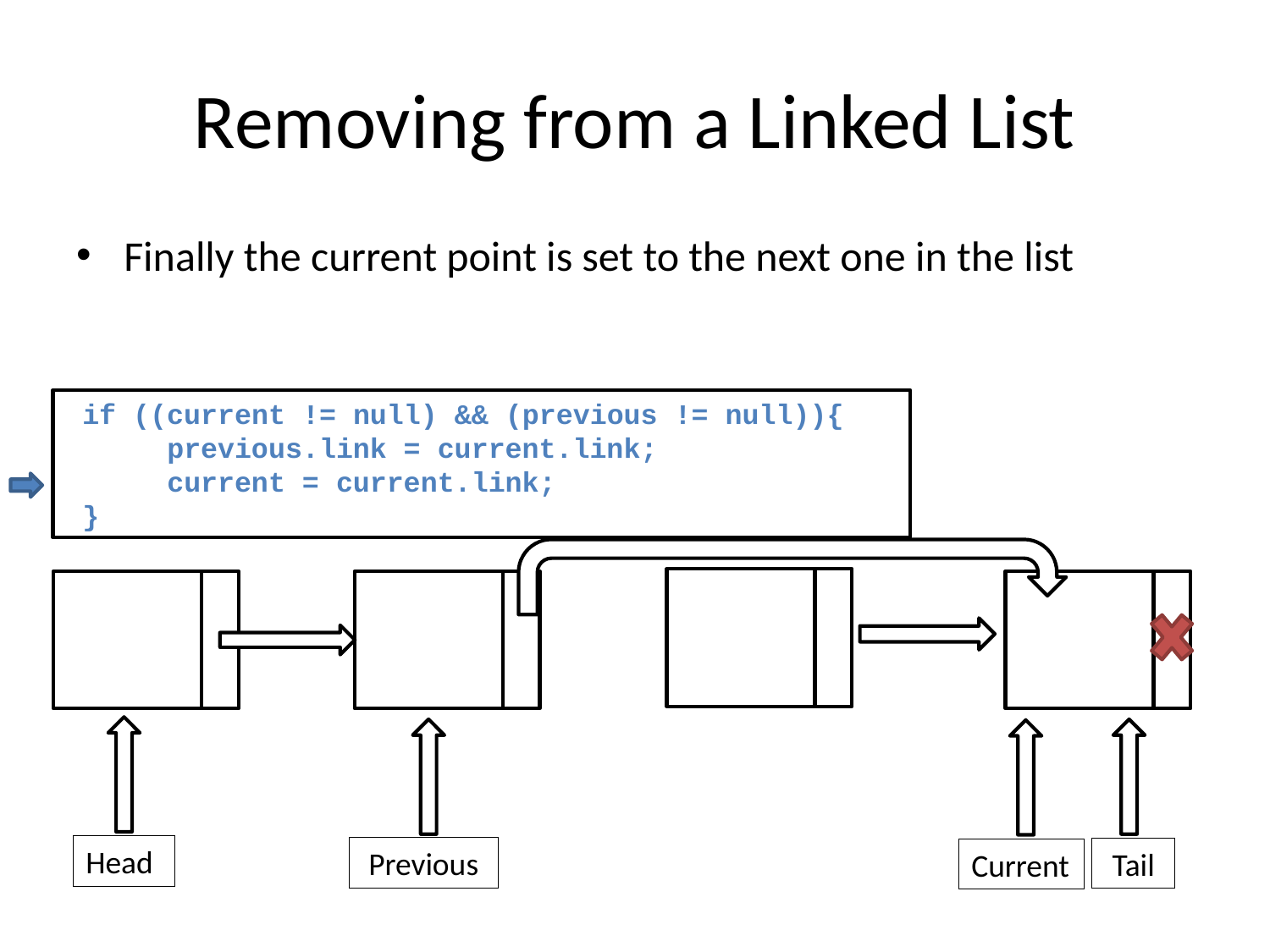

# Removing from a Linked List
Finally the current point is set to the next one in the list
 if ((current != null) && (previous != null)){
      previous.link = current.link;
      current = current.link;
 }

Head
Previous
Tail
Current